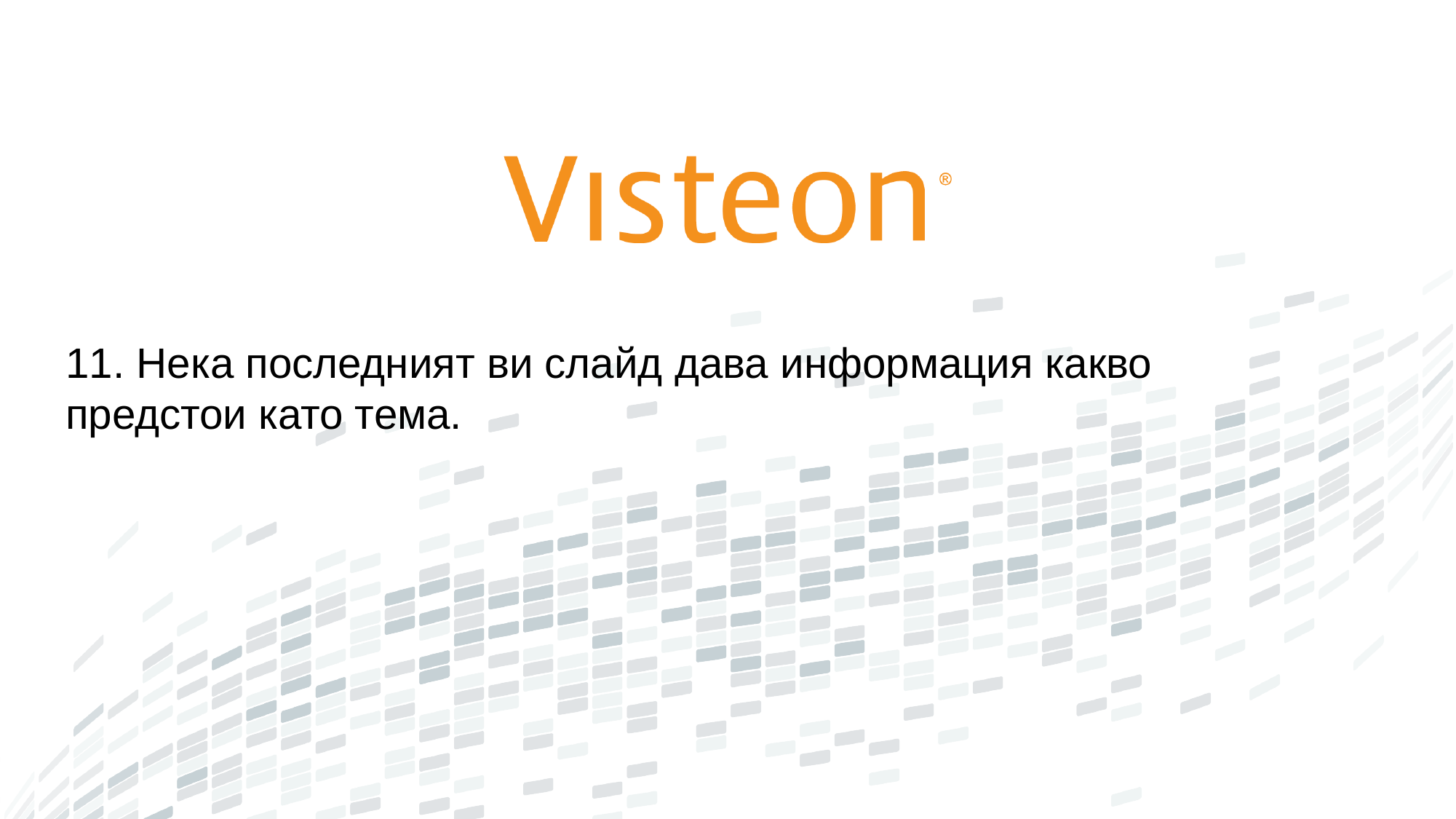

11. Нека последният ви слайд дава информация какво предстои като тема.